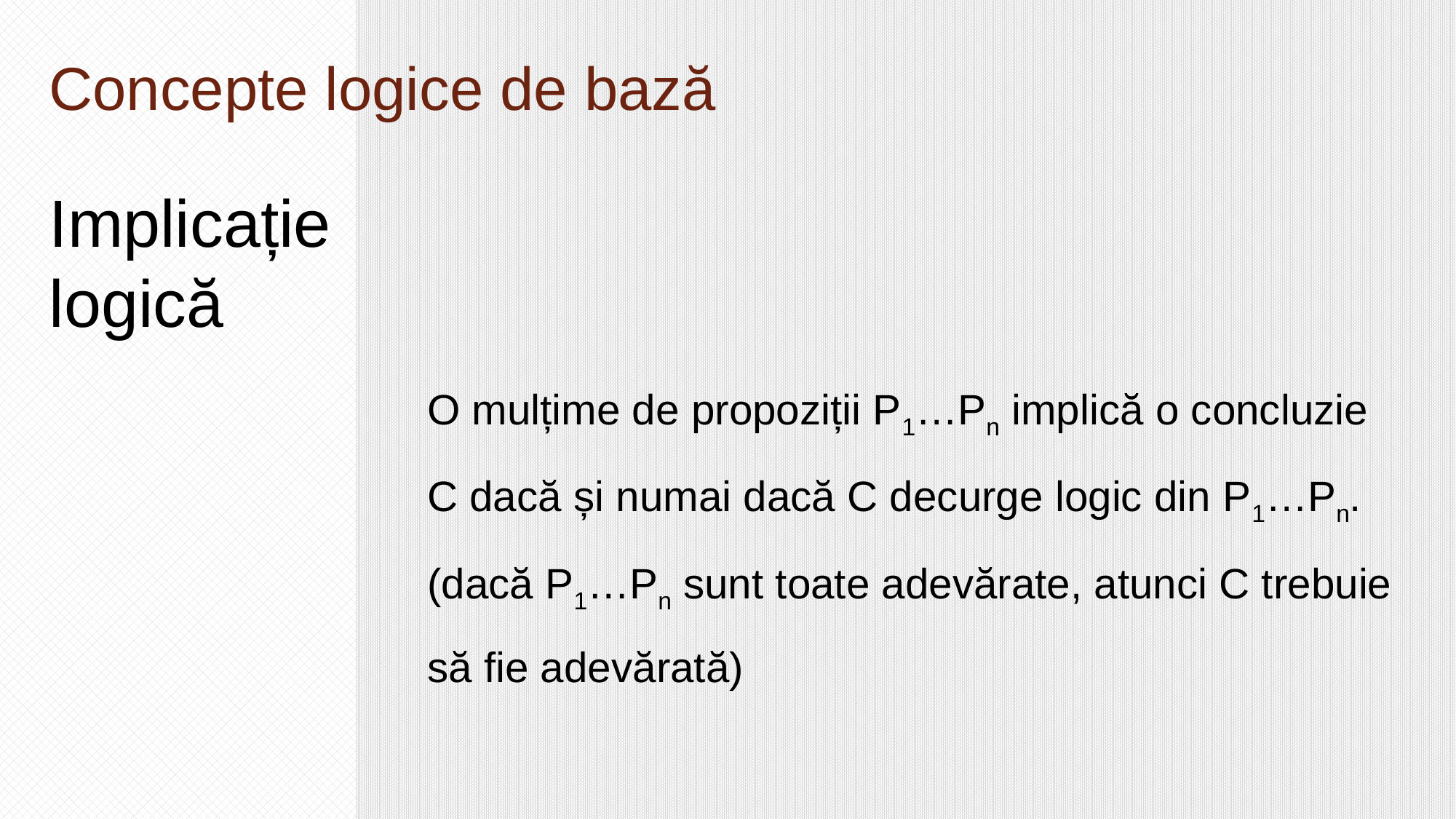

Concepte logice de bază
Implicație logică
O mulțime de propoziții P1…Pn implică o concluzie C dacă și numai dacă C decurge logic din P1…Pn. (dacă P1…Pn sunt toate adevărate, atunci C trebuie să fie adevărată)